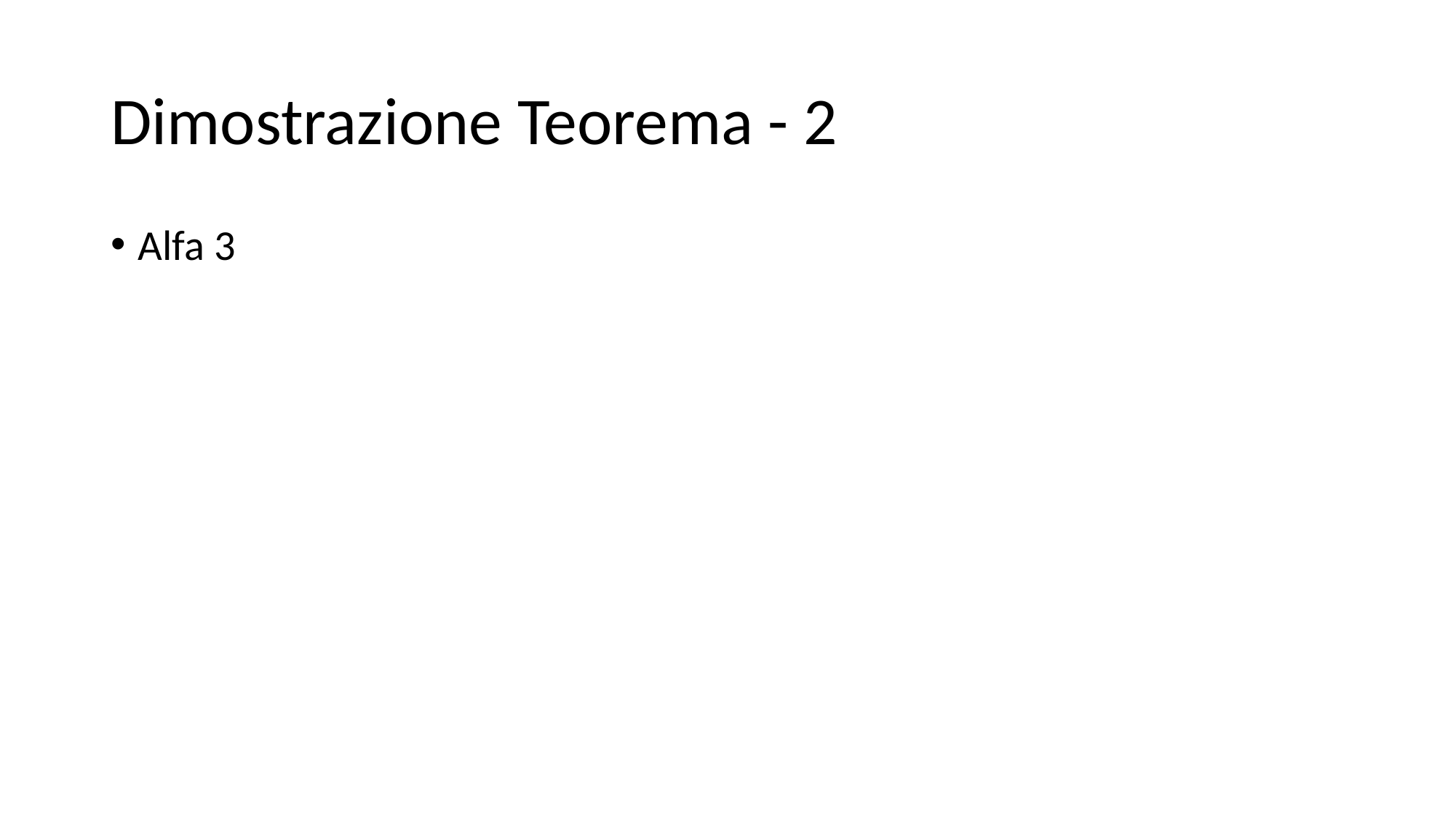

# Dimostrazione Teorema - 2
Alfa 3